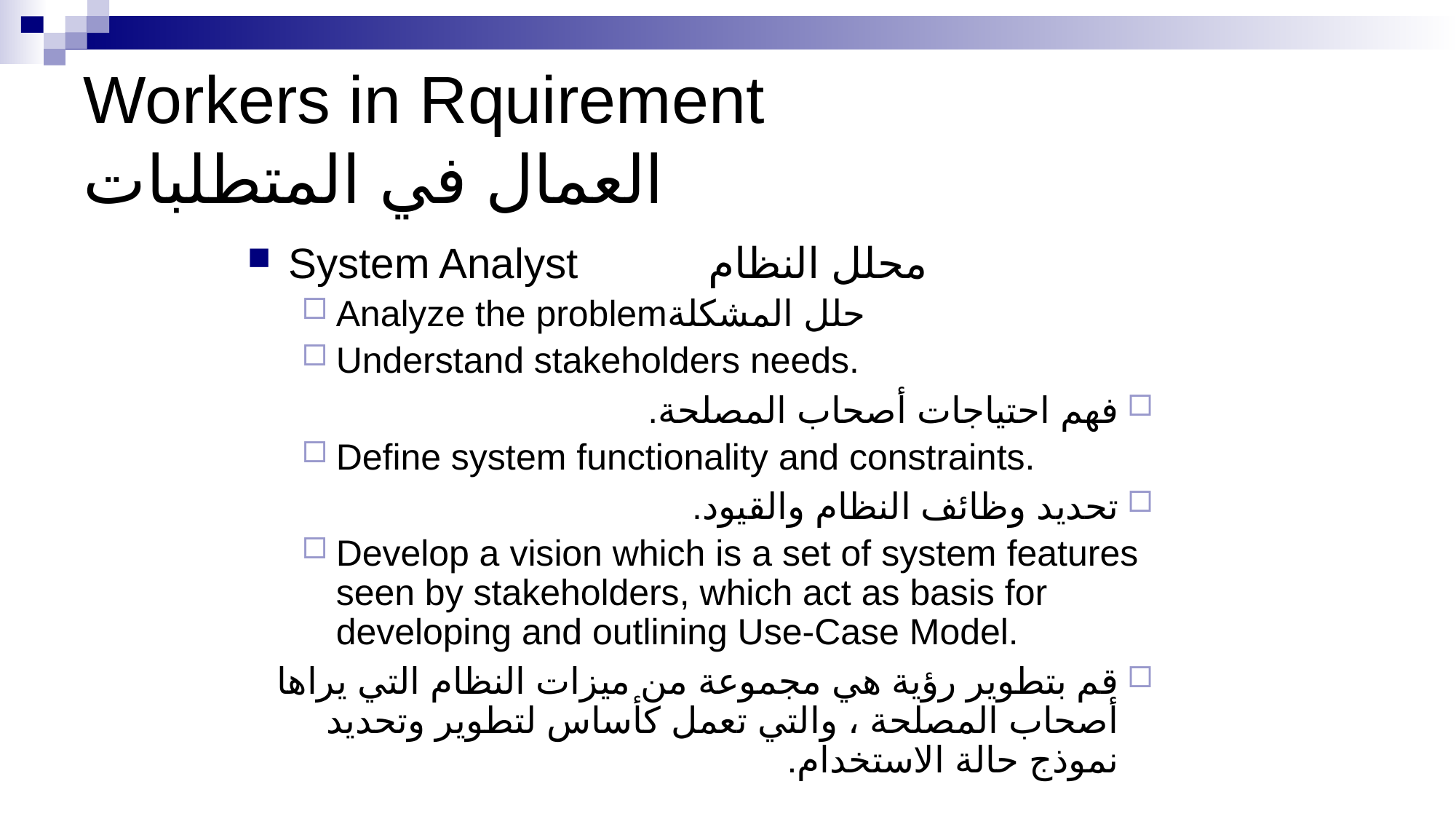

# Workers in Rquirement العمال في المتطلبات
System Analyst           محلل النظام
Analyze the problemحلل المشكلة
Understand stakeholders needs.
فهم احتياجات أصحاب المصلحة.
Define system functionality and constraints.
تحديد وظائف النظام والقيود.
Develop a vision which is a set of system features seen by stakeholders, which act as basis for developing and outlining Use-Case Model.
قم بتطوير رؤية هي مجموعة من ميزات النظام التي يراها أصحاب المصلحة ، والتي تعمل كأساس لتطوير وتحديد نموذج حالة الاستخدام.